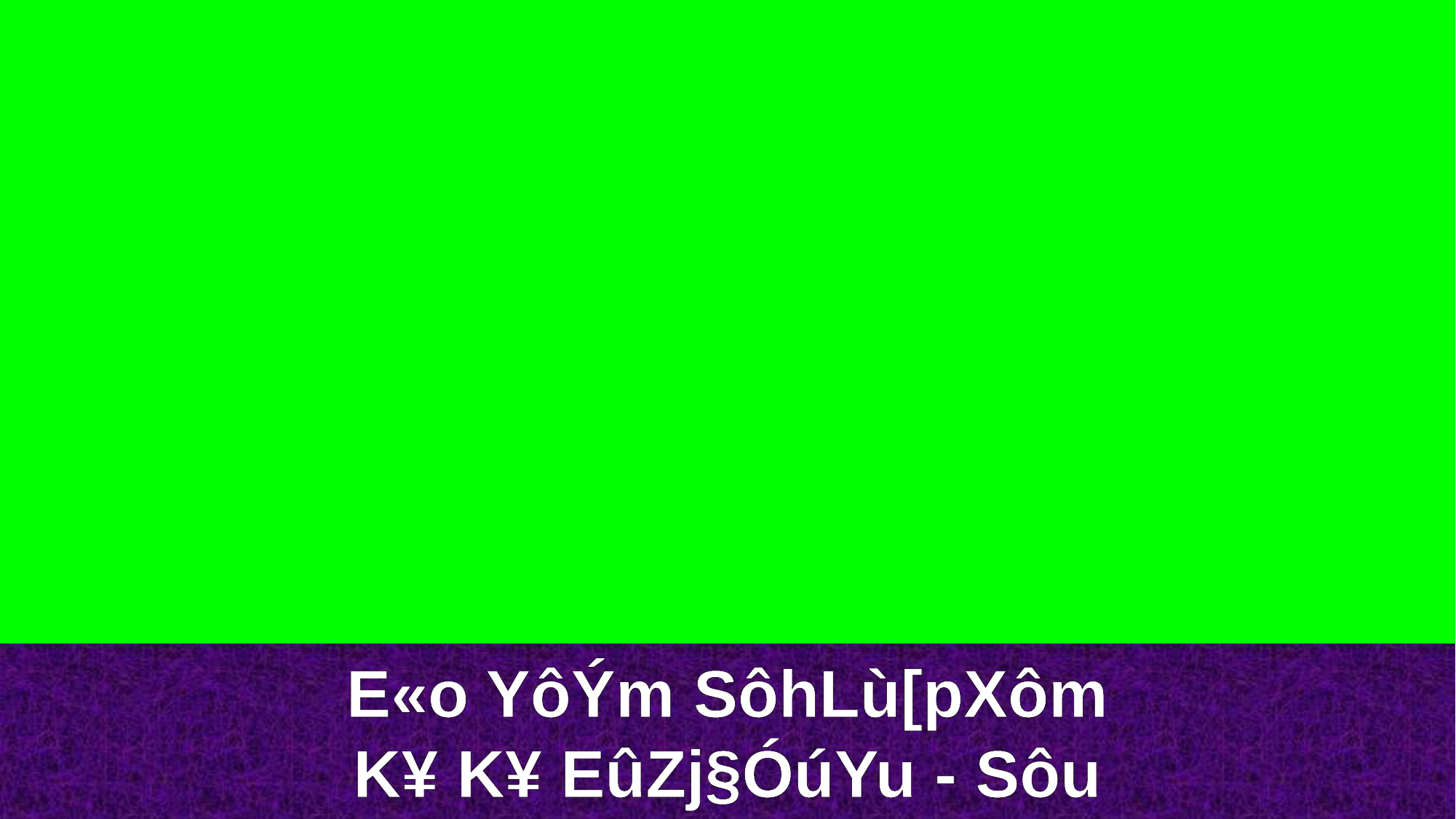

E«o YôÝm SôhLù[pXôm
K¥ K¥ EûZj§ÓúYu - Sôu